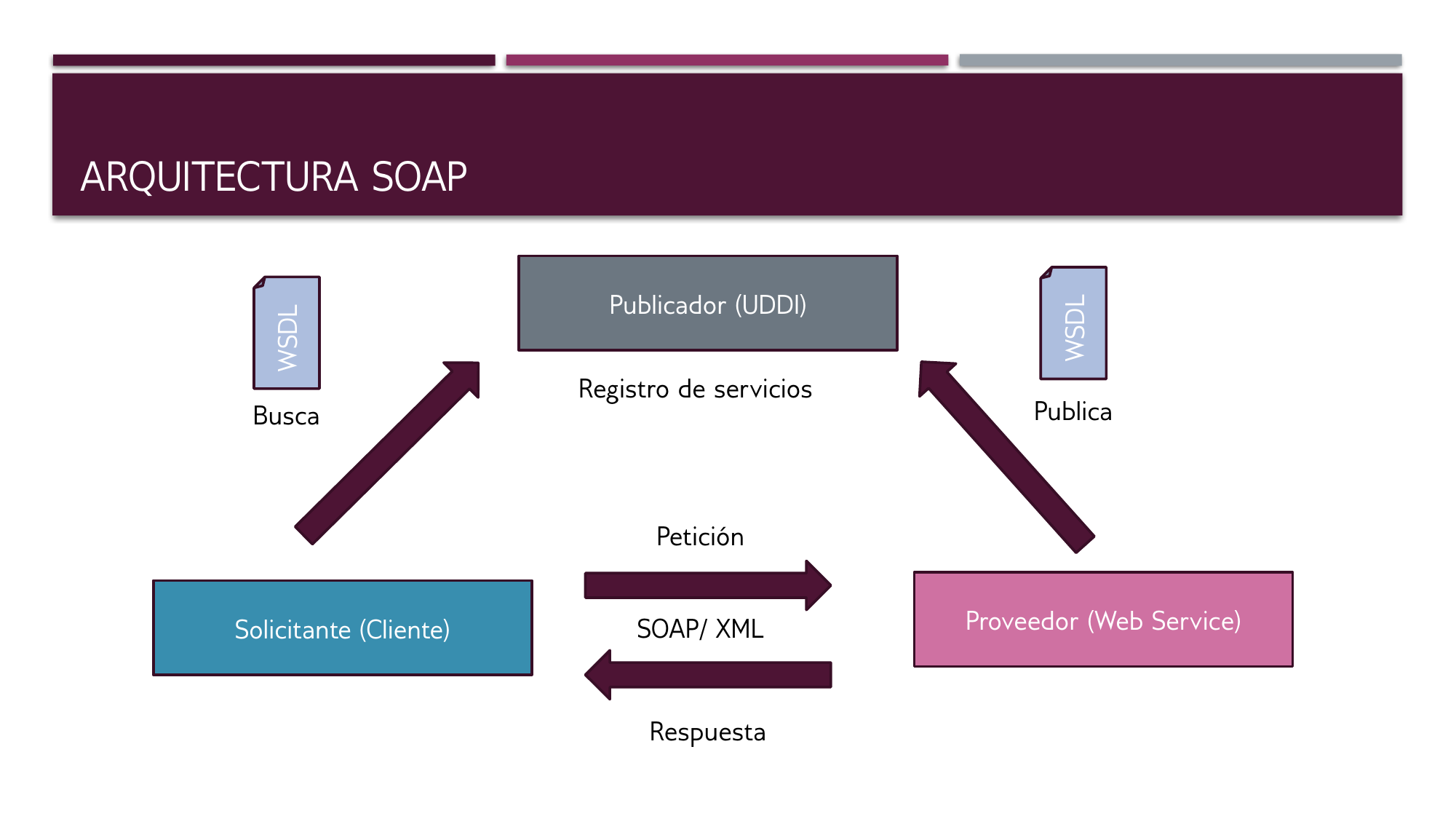

# Arquitectura Soap
Publicador (UDDI)
WSDL
WSDL
Registro de servicios
Publica
Busca

Petición

Proveedor (Web Service)
Solicitante (Cliente)
SOAP/ XML

Respuesta